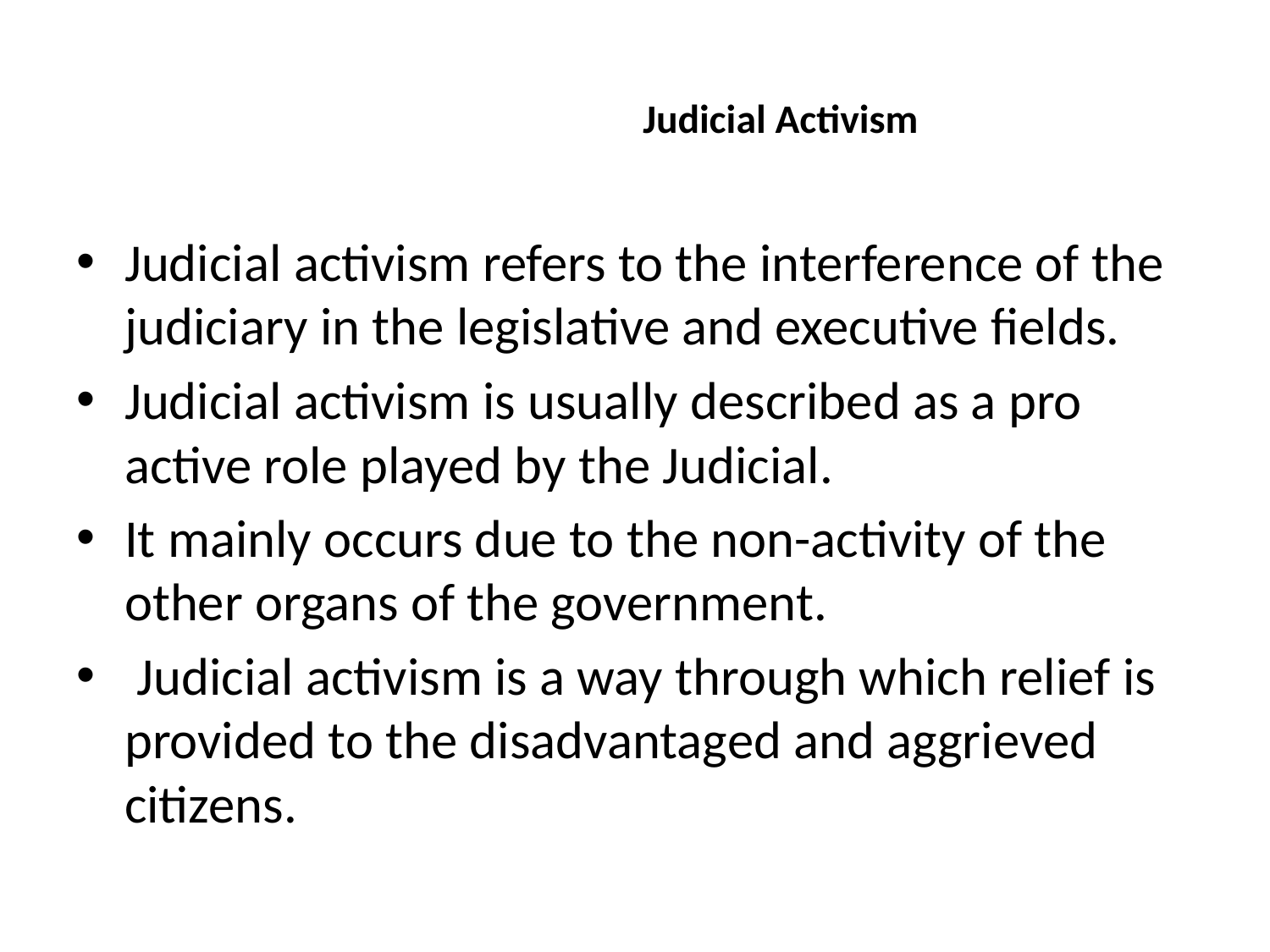

# Judicial Activism
Judicial activism refers to the interference of the judiciary in the legislative and executive fields.
Judicial activism is usually described as a pro active role played by the Judicial.
It mainly occurs due to the non-activity of the other organs of the government.
 Judicial activism is a way through which relief is provided to the disadvantaged and aggrieved citizens.